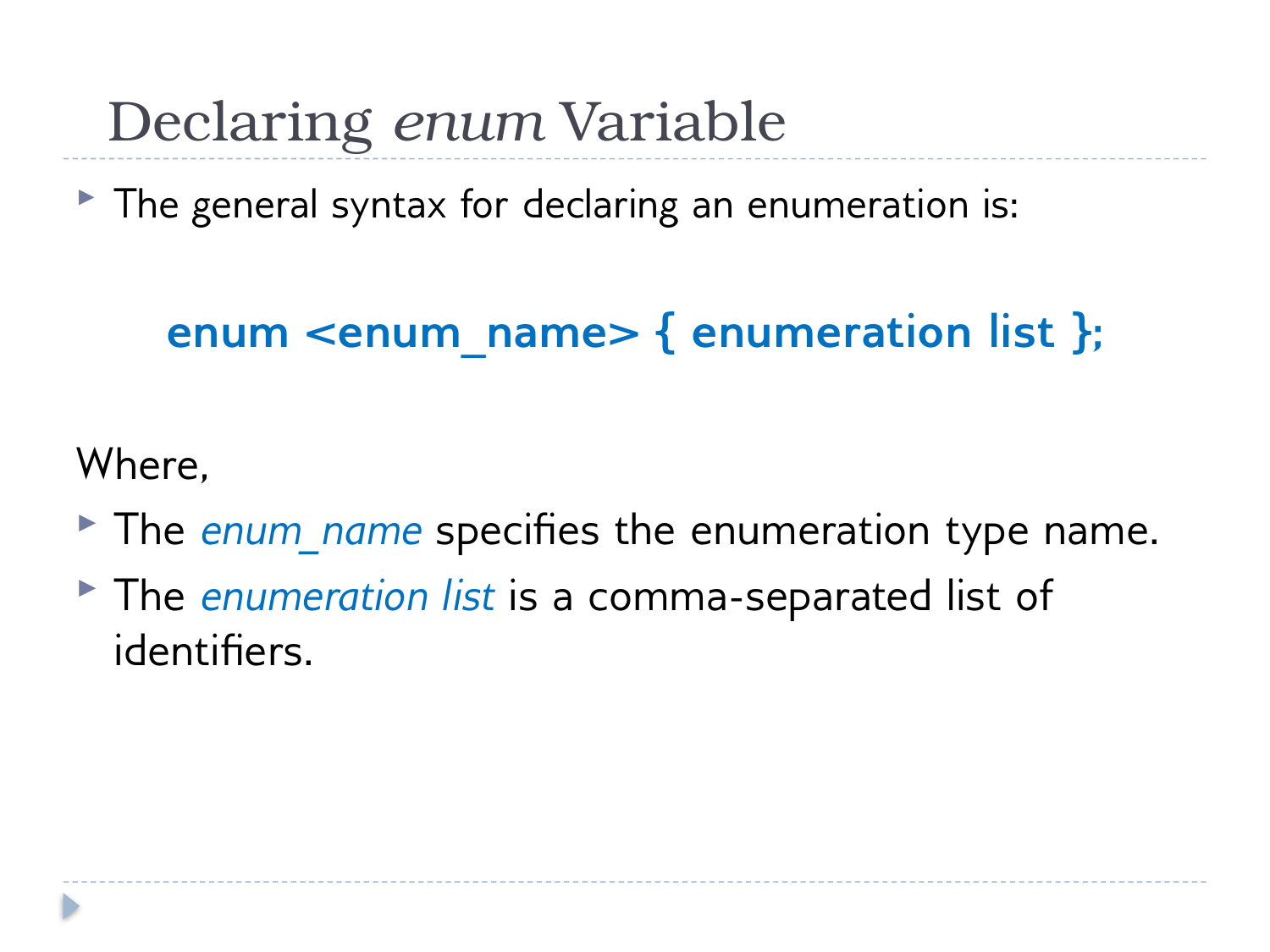

# Declaring enum Variable
The general syntax for declaring an enumeration is:

enum <enum_name> { enumeration list };

Where,
The enum_name specifies the enumeration type name.
The enumeration list is a comma-separated list of identifiers.